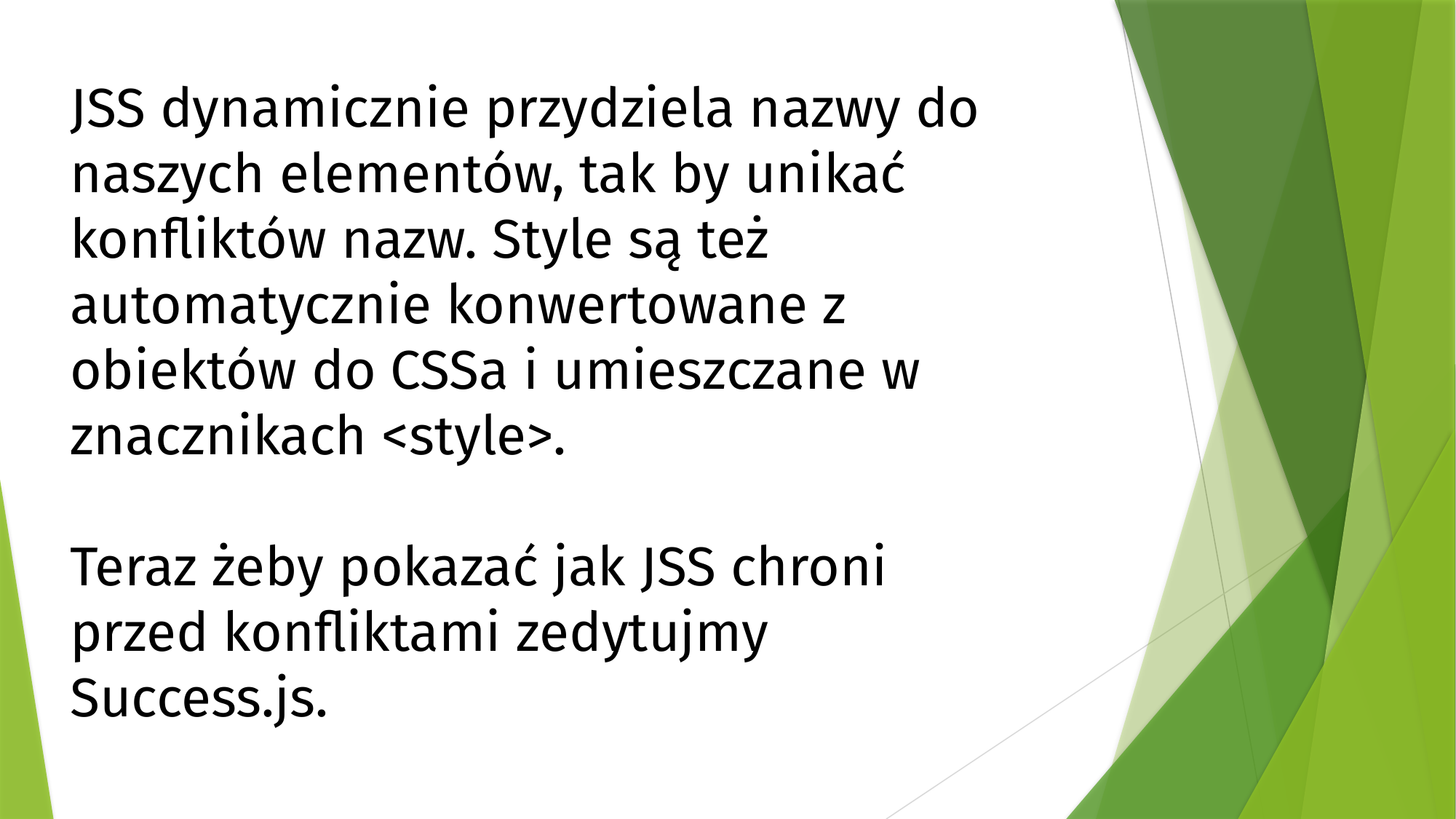

JSS dynamicznie przydziela nazwy do naszych elementów, tak by unikać konfliktów nazw. Style są też automatycznie konwertowane z obiektów do CSSa i umieszczane w znacznikach <style>.

Teraz żeby pokazać jak JSS chroni przed konfliktami zedytujmy Success.js.